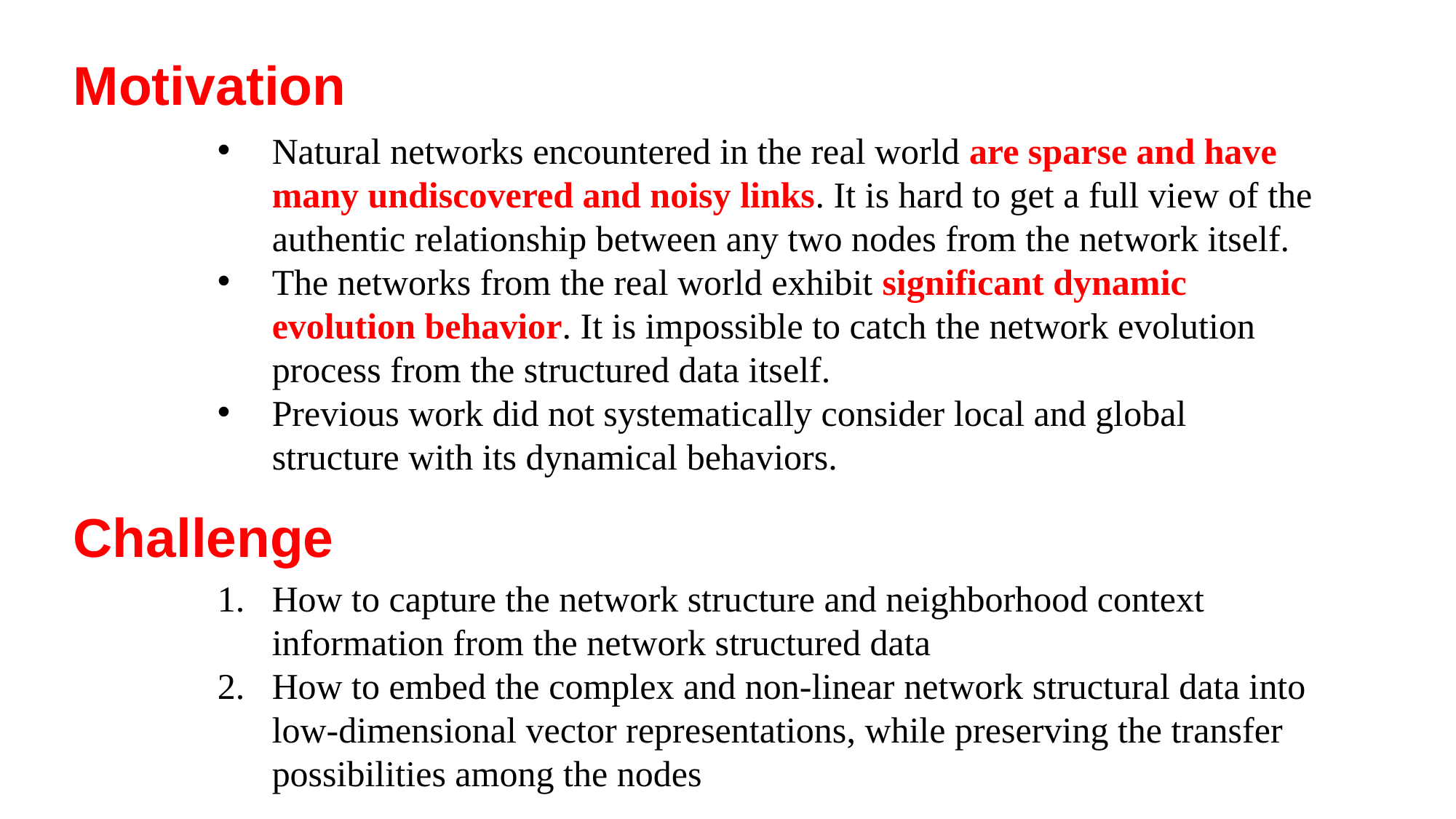

Motivation
Natural networks encountered in the real world are sparse and have many undiscovered and noisy links. It is hard to get a full view of the authentic relationship between any two nodes from the network itself.
The networks from the real world exhibit significant dynamic evolution behavior. It is impossible to catch the network evolution process from the structured data itself.
Previous work did not systematically consider local and global structure with its dynamical behaviors.

How to capture the network structure and neighborhood context information from the network structured data
How to embed the complex and non-linear network structural data into low-dimensional vector representations, while preserving the transfer possibilities among the nodes

Challenge